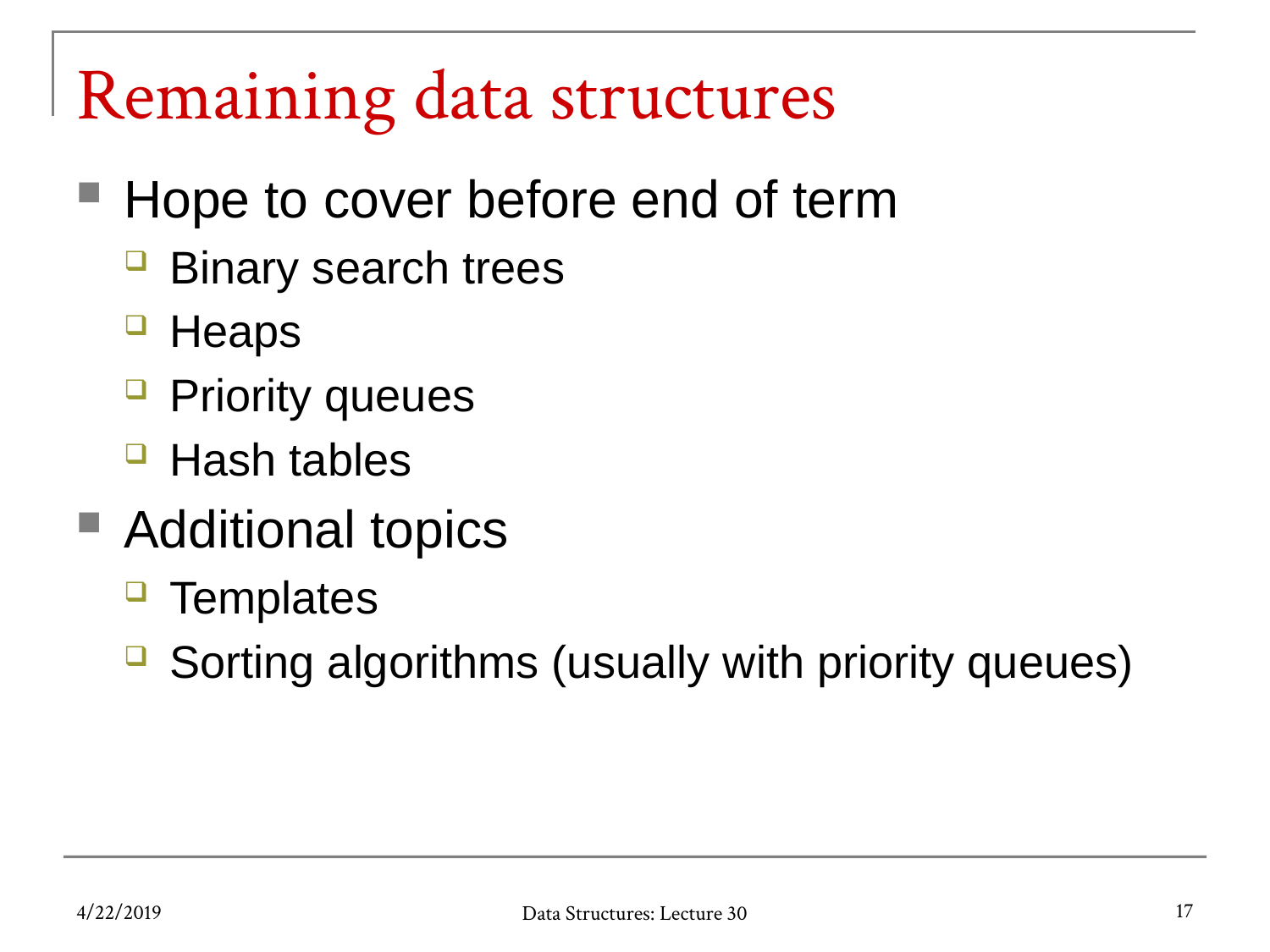

# Remaining data structures
Hope to cover before end of term
Binary search trees
Heaps
Priority queues
Hash tables
Additional topics
Templates
Sorting algorithms (usually with priority queues)
4/22/2019
17
Data Structures: Lecture 30